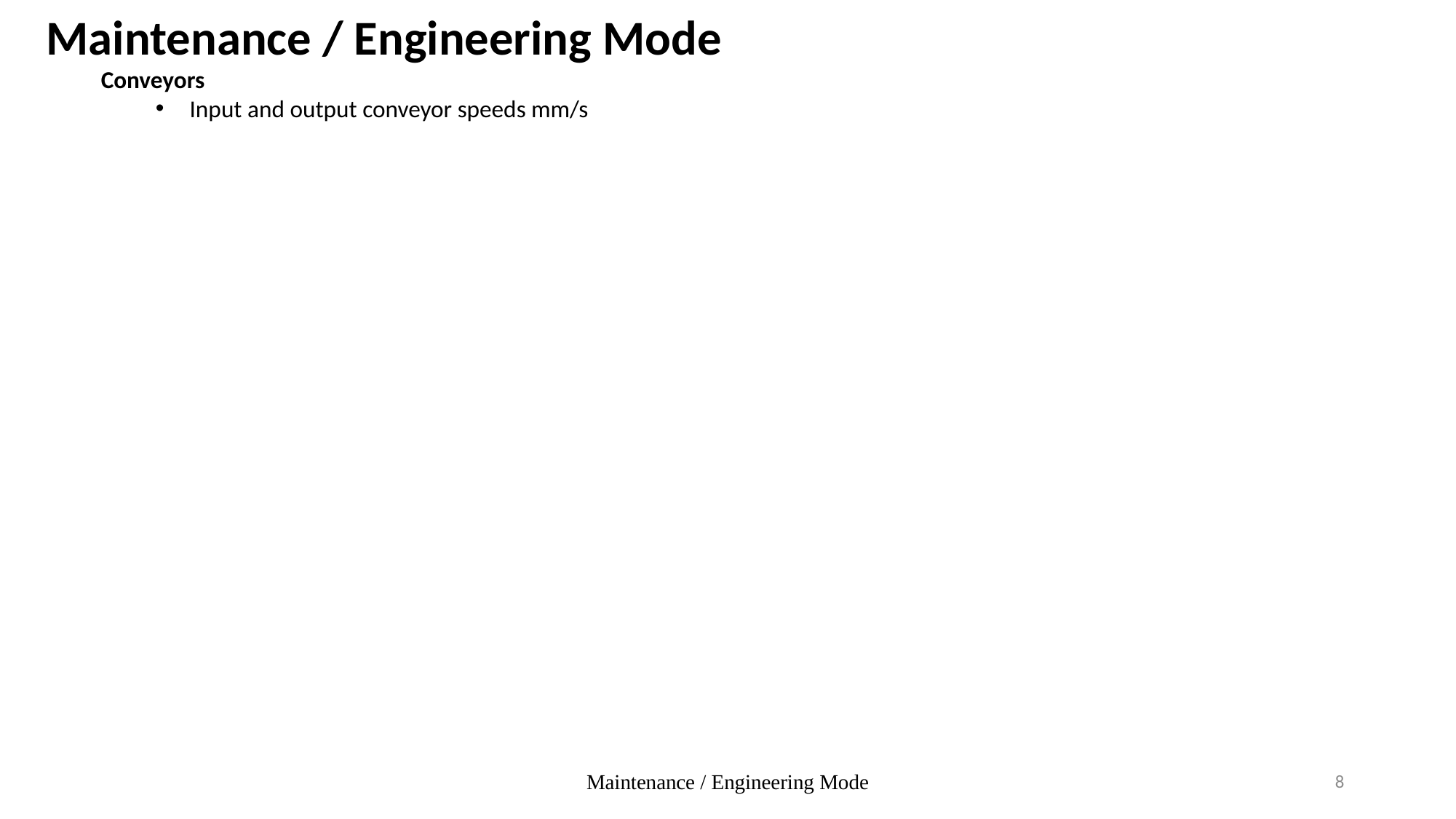

Maintenance / Engineering Mode
Conveyors
Input and output conveyor speeds mm/s

Maintenance / Engineering Mode
8